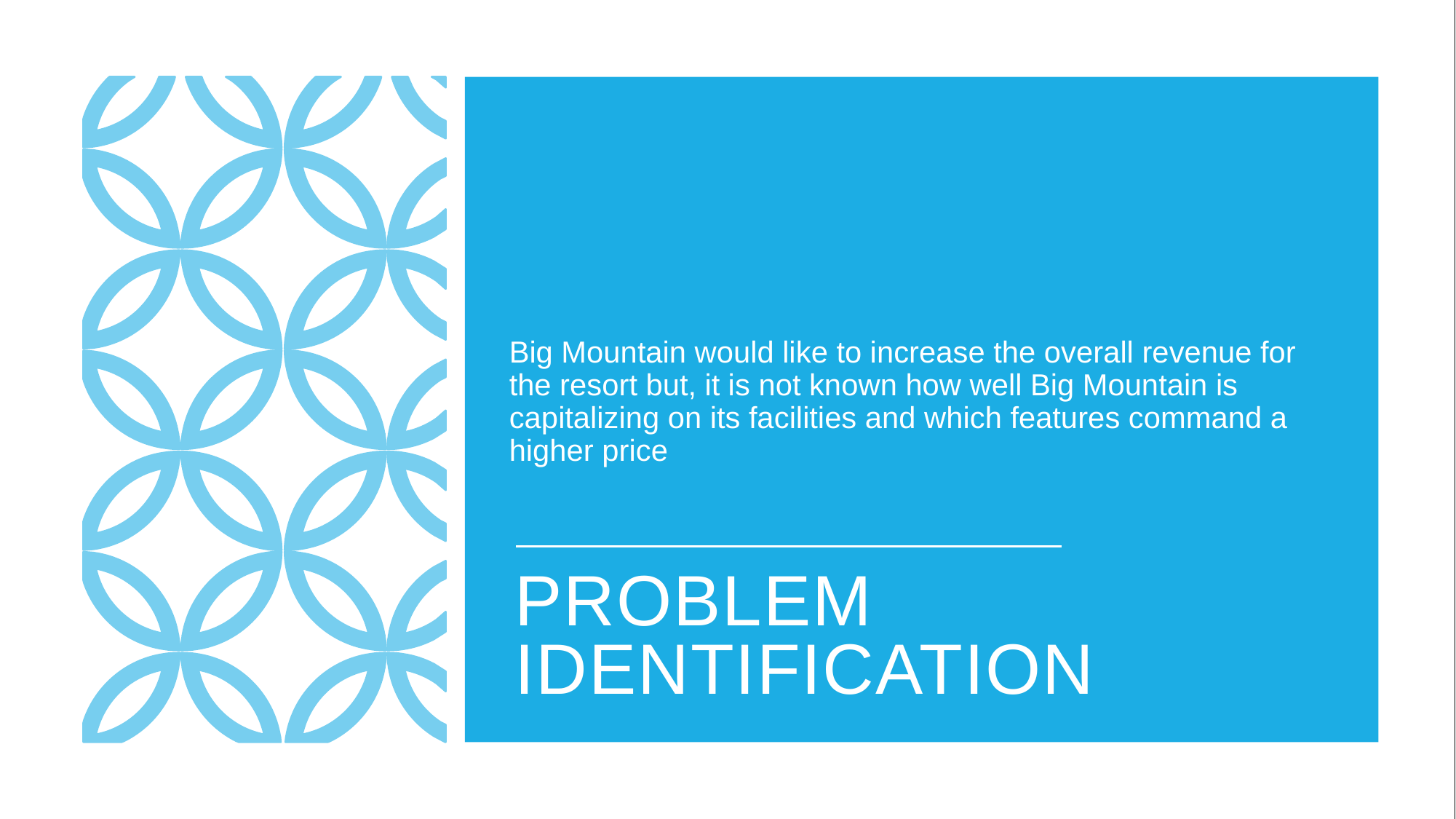

Big Mountain would like to increase the overall revenue for the resort but, it is not known how well Big Mountain is capitalizing on its facilities and which features command a higher price

# Problem identification